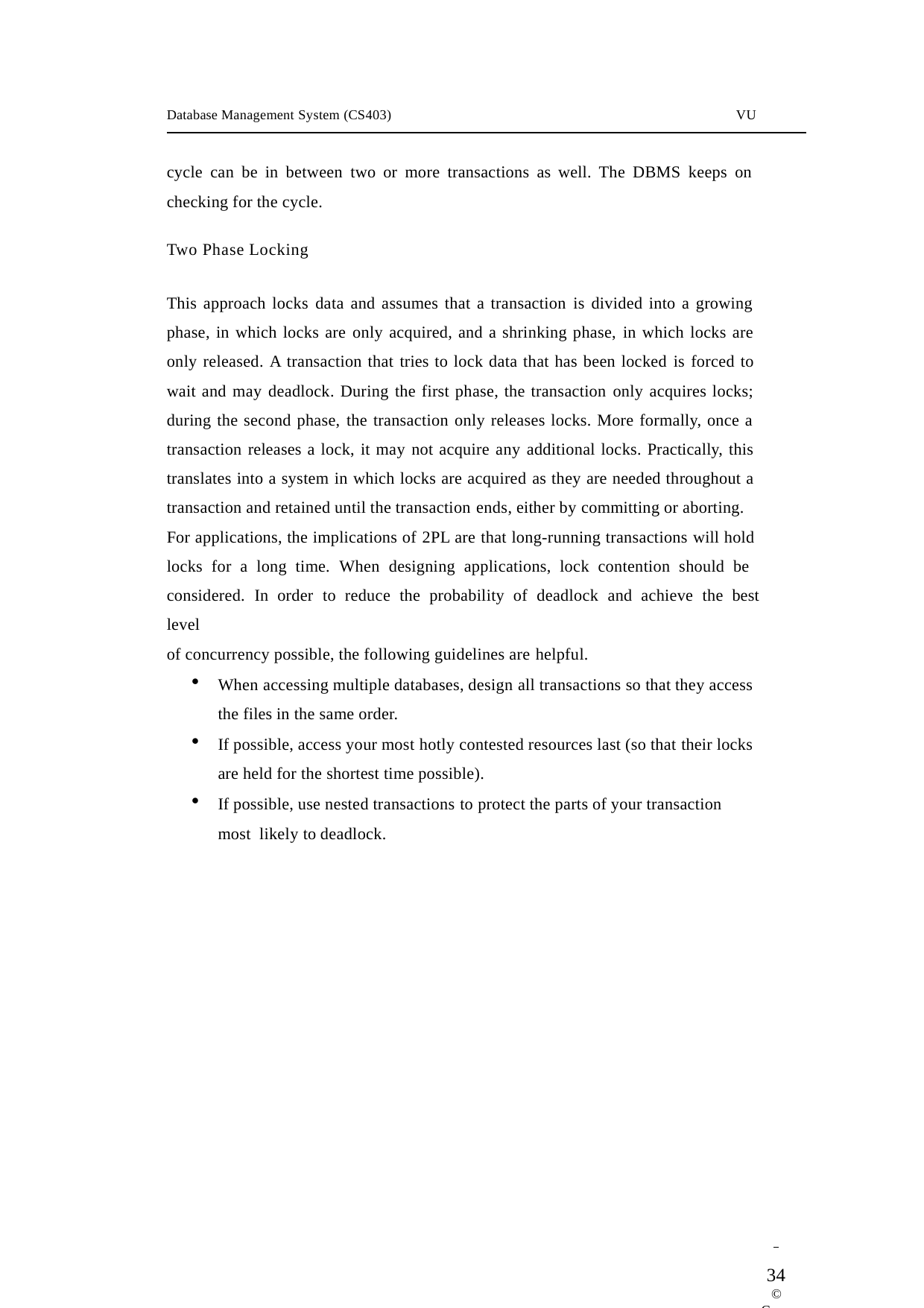

Database Management System (CS403)
VU

cycle can be in between two or more transactions as well. The DBMS keeps on  checking for the cycle.

Two Phase Locking

This approach locks data and assumes that a transaction is divided into a growing  phase, in which locks are only acquired, and a shrinking phase, in which locks are  only released. A transaction that tries to lock data that has been locked is forced to  wait and may deadlock. During the first phase, the transaction only acquires locks;  during the second phase, the transaction only releases locks. More formally, once a  transaction releases a lock, it may not acquire any additional locks. Practically, this  translates into a system in which locks are acquired as they are needed throughout a  transaction and retained until the transaction ends, either by committing or aborting.
For applications, the implications of 2PL are that long-running transactions will hold  locks for a long time. When designing applications, lock contention should be  considered. In order to reduce the probability of deadlock and achieve the best level
of concurrency possible, the following guidelines are helpful.
When accessing multiple databases, design all transactions so that they access  the files in the same order.
If possible, access your most hotly contested resources last (so that their locks  are held for the shortest time possible).
If possible, use nested transactions to protect the parts of your transaction most  likely to deadlock.
 	34
© Copyright Virtual University of Pakistan